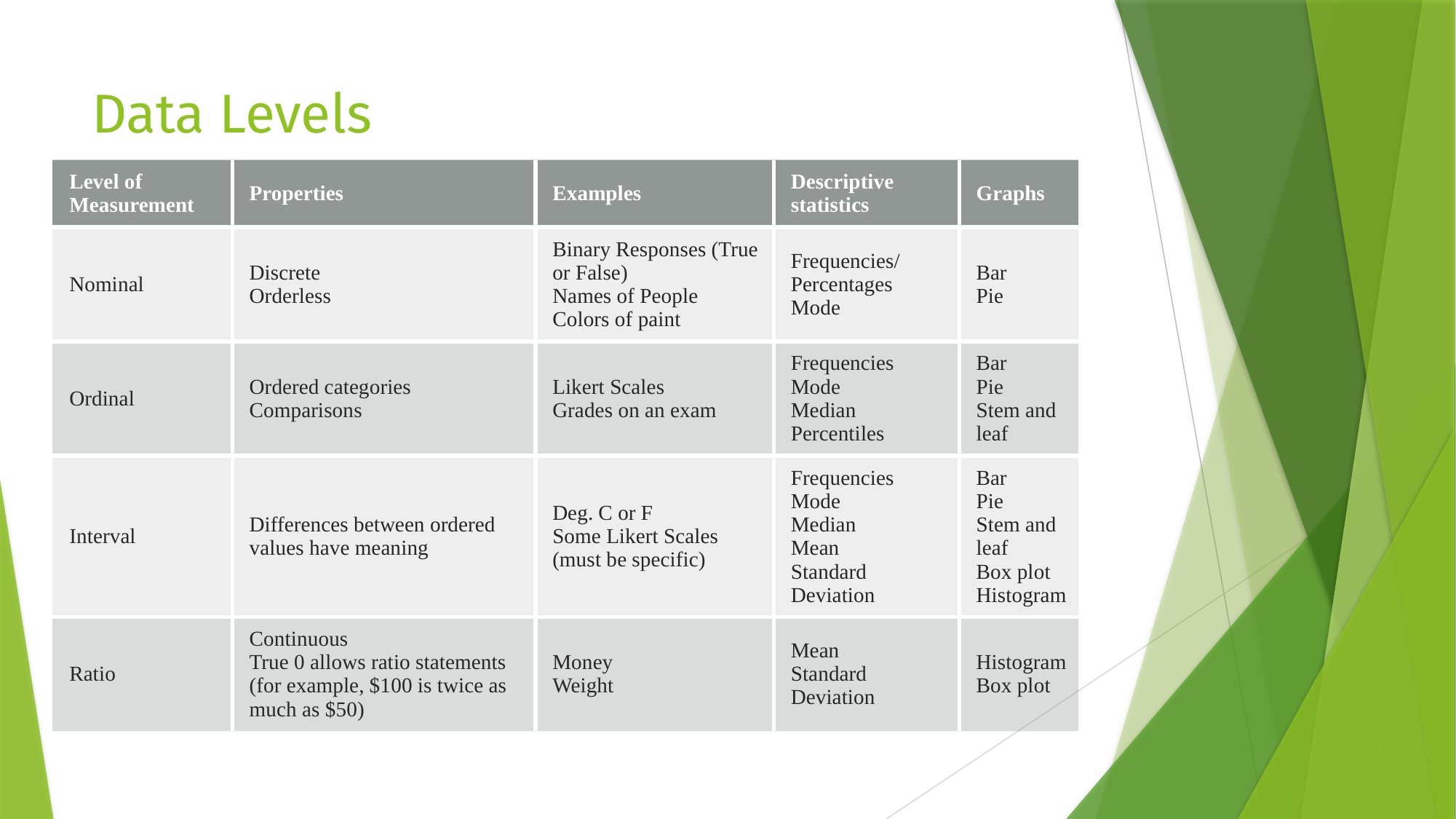

# Data Levels
| Level of Measurement | Properties | Examples | Descriptive statistics | Graphs |
| --- | --- | --- | --- | --- |
| Nominal | Discrete Orderless | Binary Responses (True or False) Names of People Colors of paint | Frequencies/Percentages Mode | Bar Pie |
| Ordinal | Ordered categories Comparisons | Likert Scales Grades on an exam | Frequencies Mode Median Percentiles | Bar Pie Stem and leaf |
| Interval | Differences between ordered values have meaning | Deg. C or F Some Likert Scales (must be specific) | Frequencies Mode Median Mean Standard Deviation | Bar Pie Stem and leaf Box plot Histogram |
| Ratio | Continuous True 0 allows ratio statements (for example, $100 is twice as much as $50) | Money Weight | Mean Standard Deviation | Histogram Box plot |